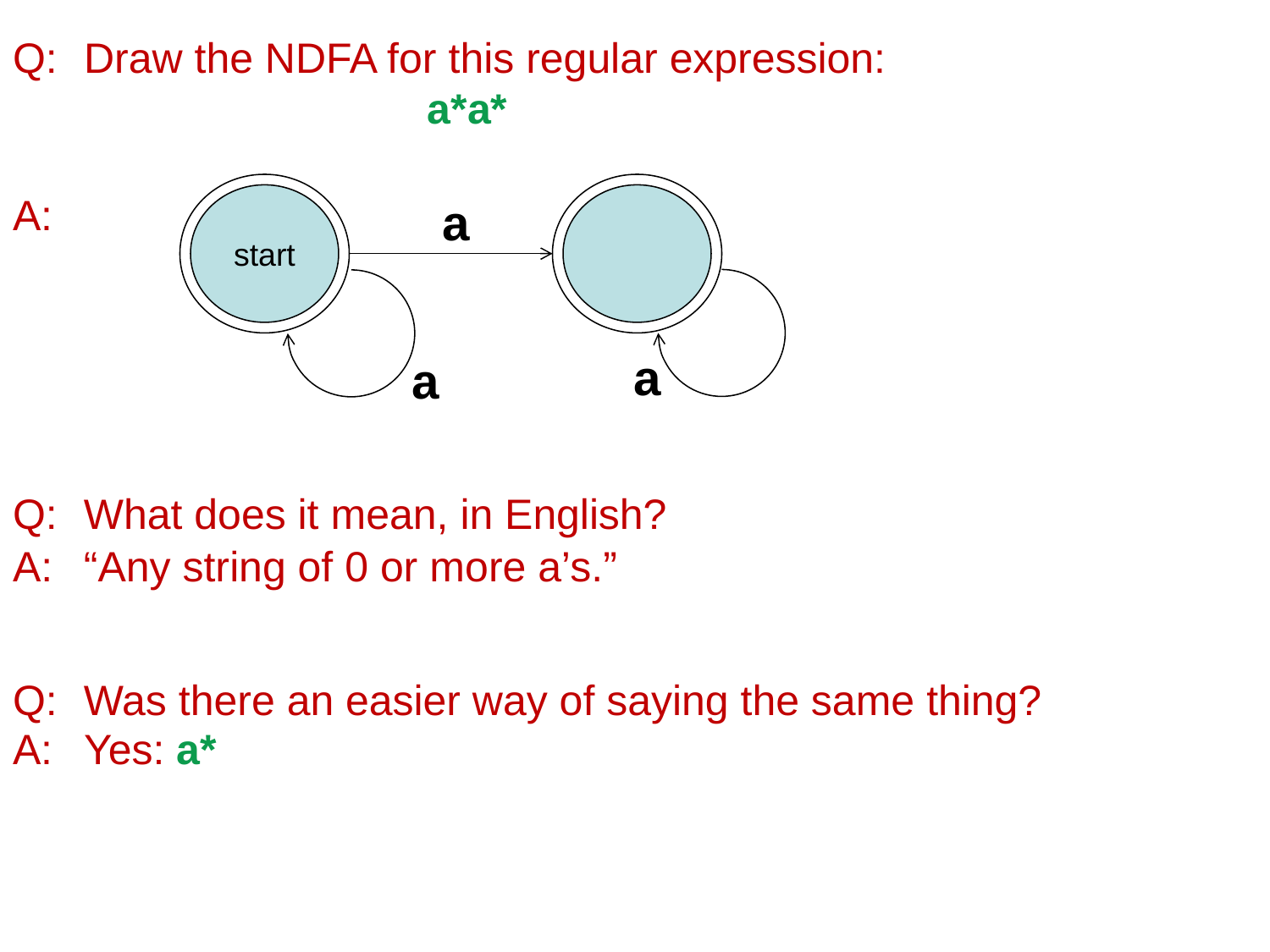

Q:	Draw the NDFA for this regular expression:
                             a*a*

start
a

a

a
A:
Q:	What does it mean, in English?
A:	“Any string of 0 or more a’s.”
Q:	Was there an easier way of saying the same thing?
A:	Yes: a*